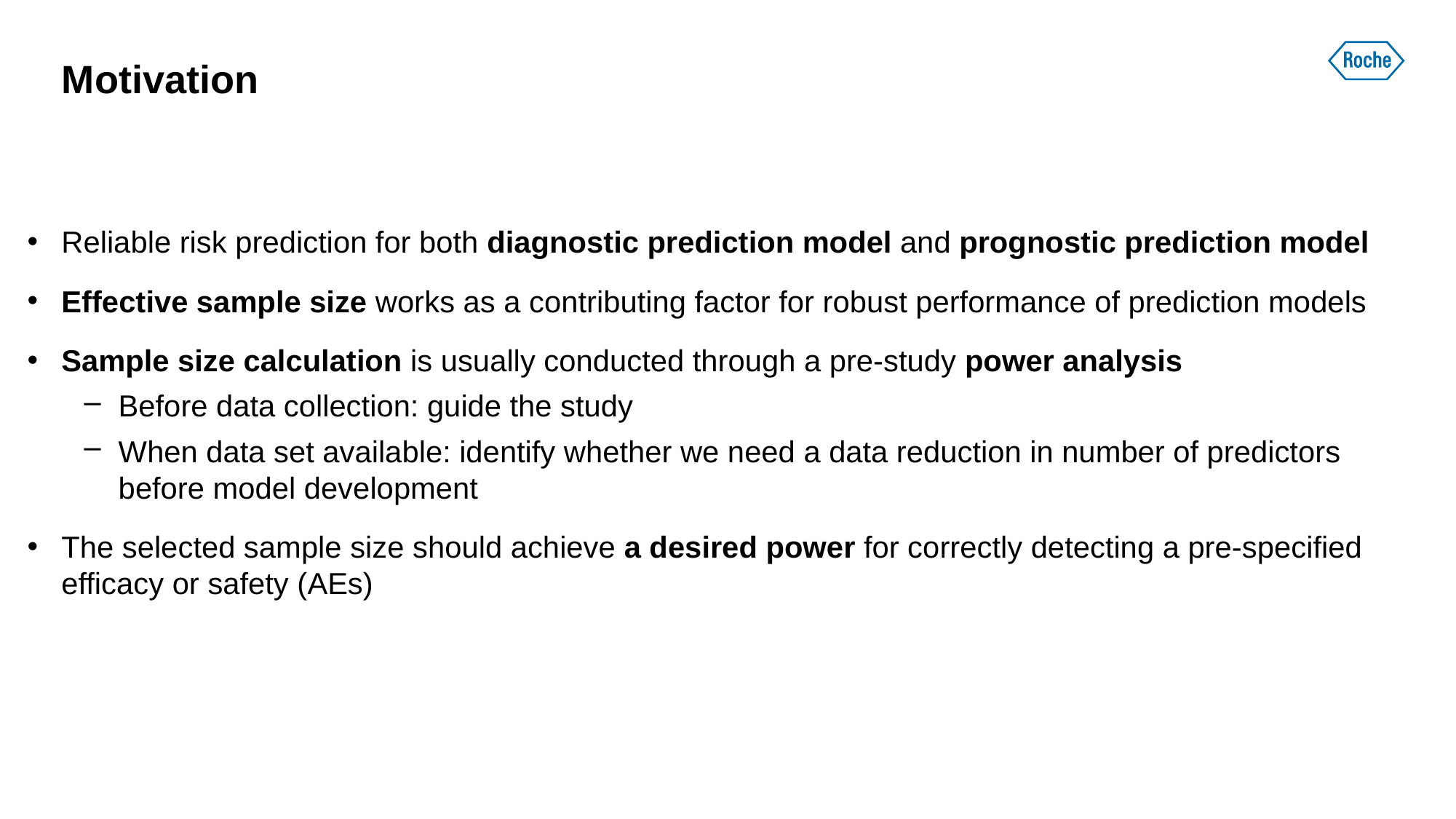

# Motivation

Reliable risk prediction for both diagnostic prediction model and prognostic prediction model
Effective sample size works as a contributing factor for robust performance of prediction models
Sample size calculation is usually conducted through a pre-study power analysis
Before data collection: guide the study
When data set available: identify whether we need a data reduction in number of predictors before model development
The selected sample size should achieve a desired power for correctly detecting a pre-specified efficacy or safety (AEs)